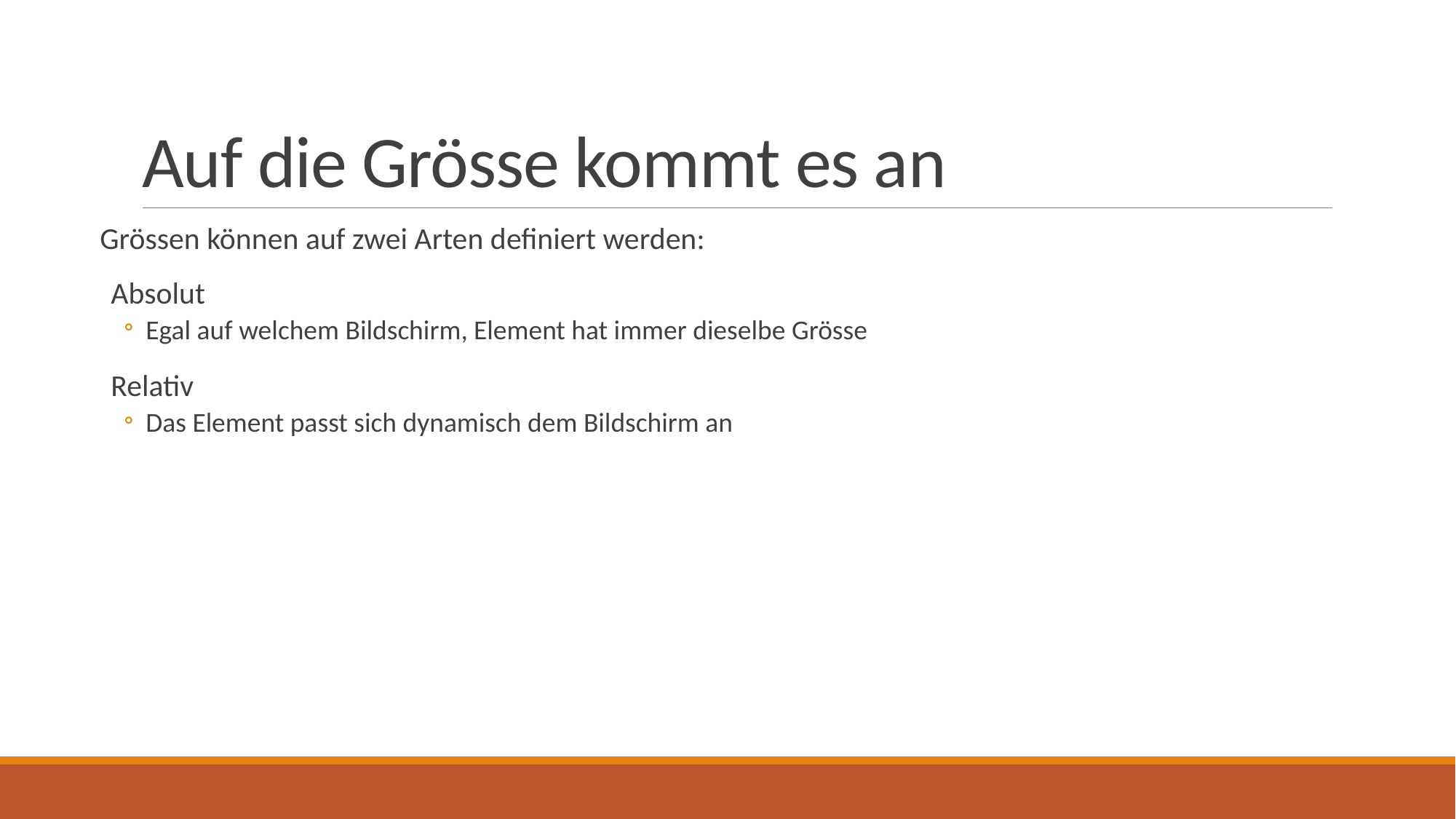

# Auf die Grösse kommt es an
Grössen können auf zwei Arten definiert werden:
Absolut
Egal auf welchem Bildschirm, Element hat immer dieselbe Grösse
Relativ
Das Element passt sich dynamisch dem Bildschirm an